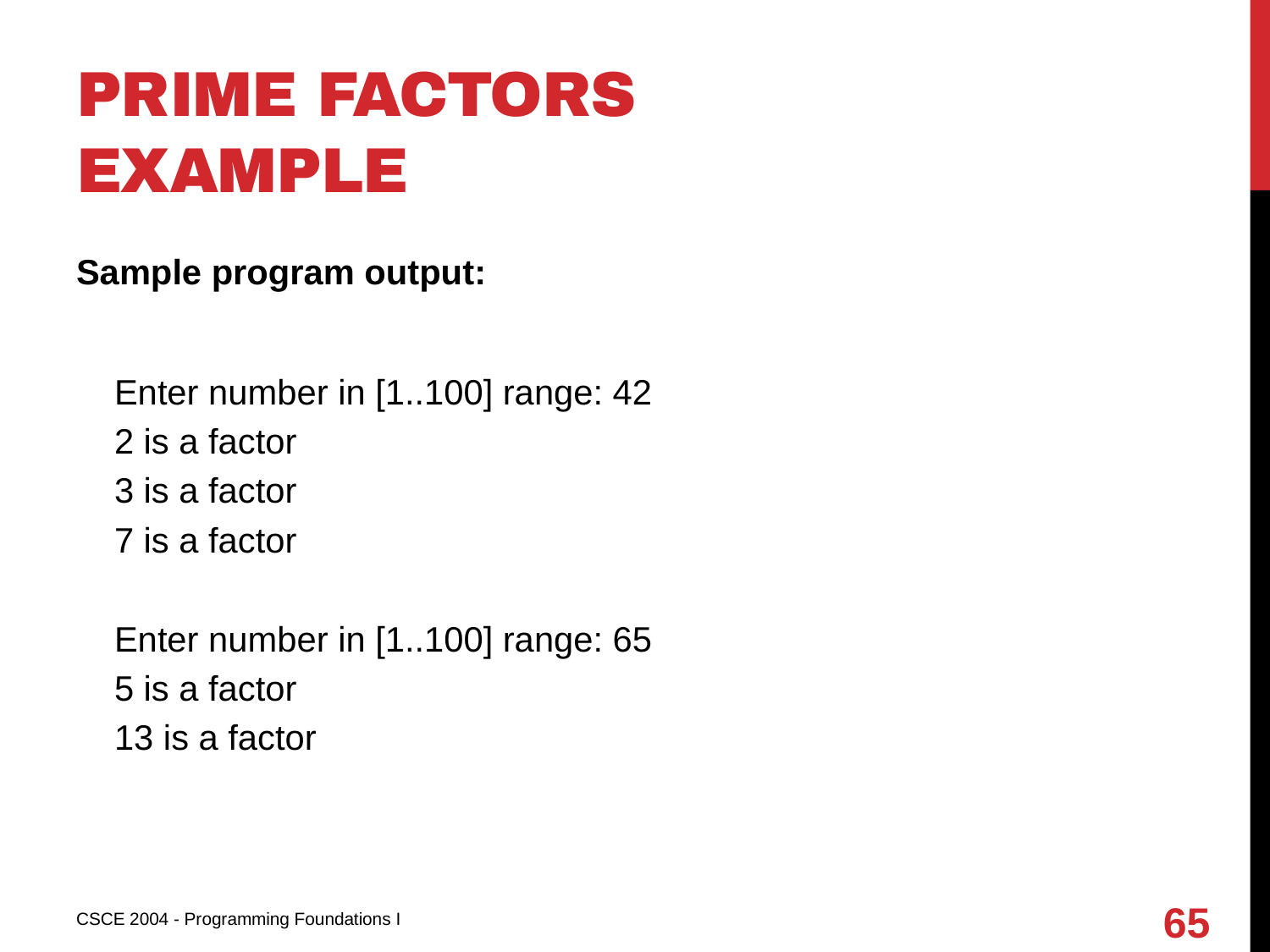

# Prime factors example
Sample program output:

Enter number in [1..100] range: 42
2 is a factor
3 is a factor
7 is a factor

Enter number in [1..100] range: 65
5 is a factor
13 is a factor
65
CSCE 2004 - Programming Foundations I